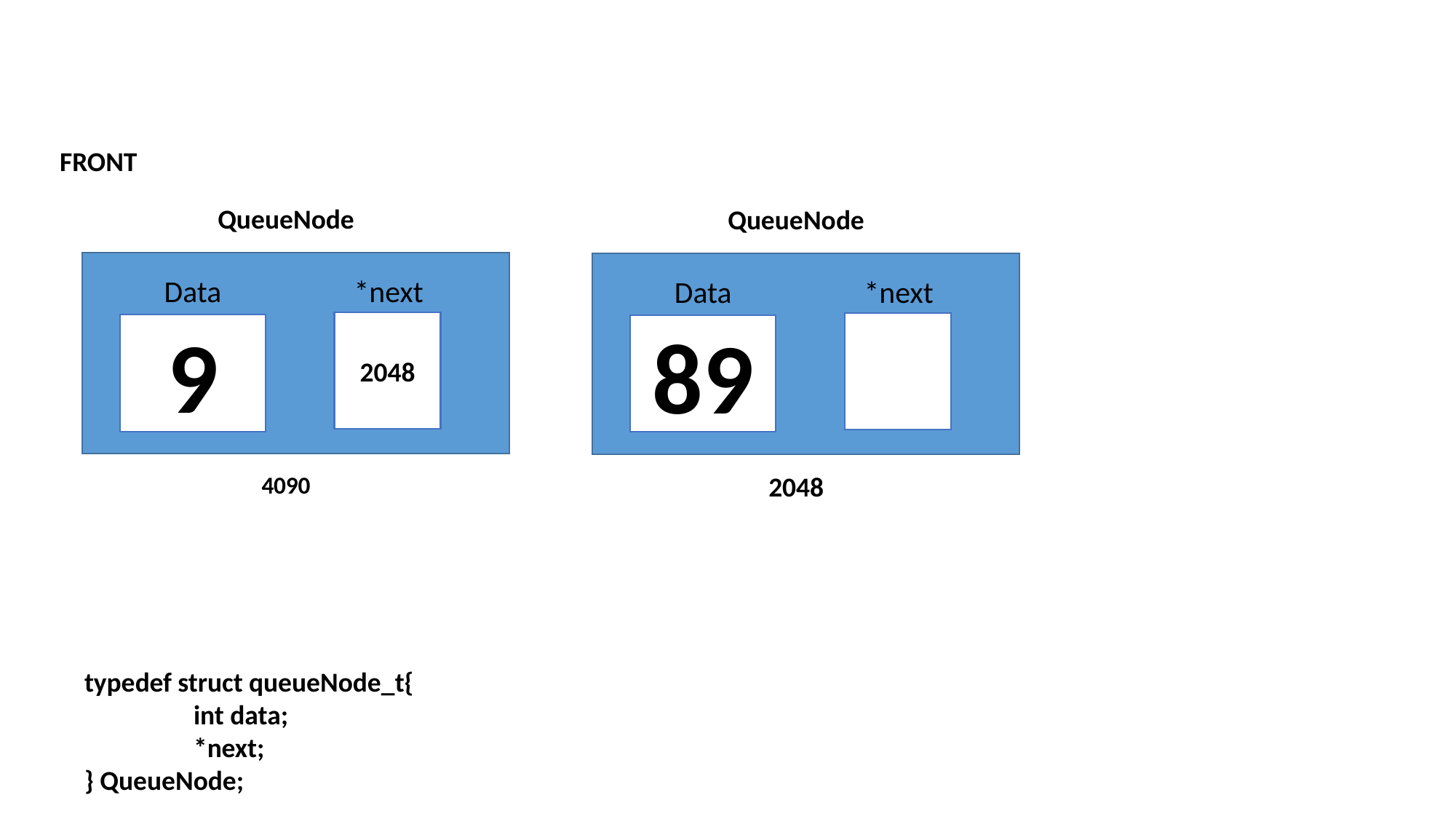

FRONT
QueueNode
QueueNode

Data
*next
# Data
*next
2048

9
89
4090
2048
typedef struct queueNode_t{
	int data;
	*next;
} QueueNode;